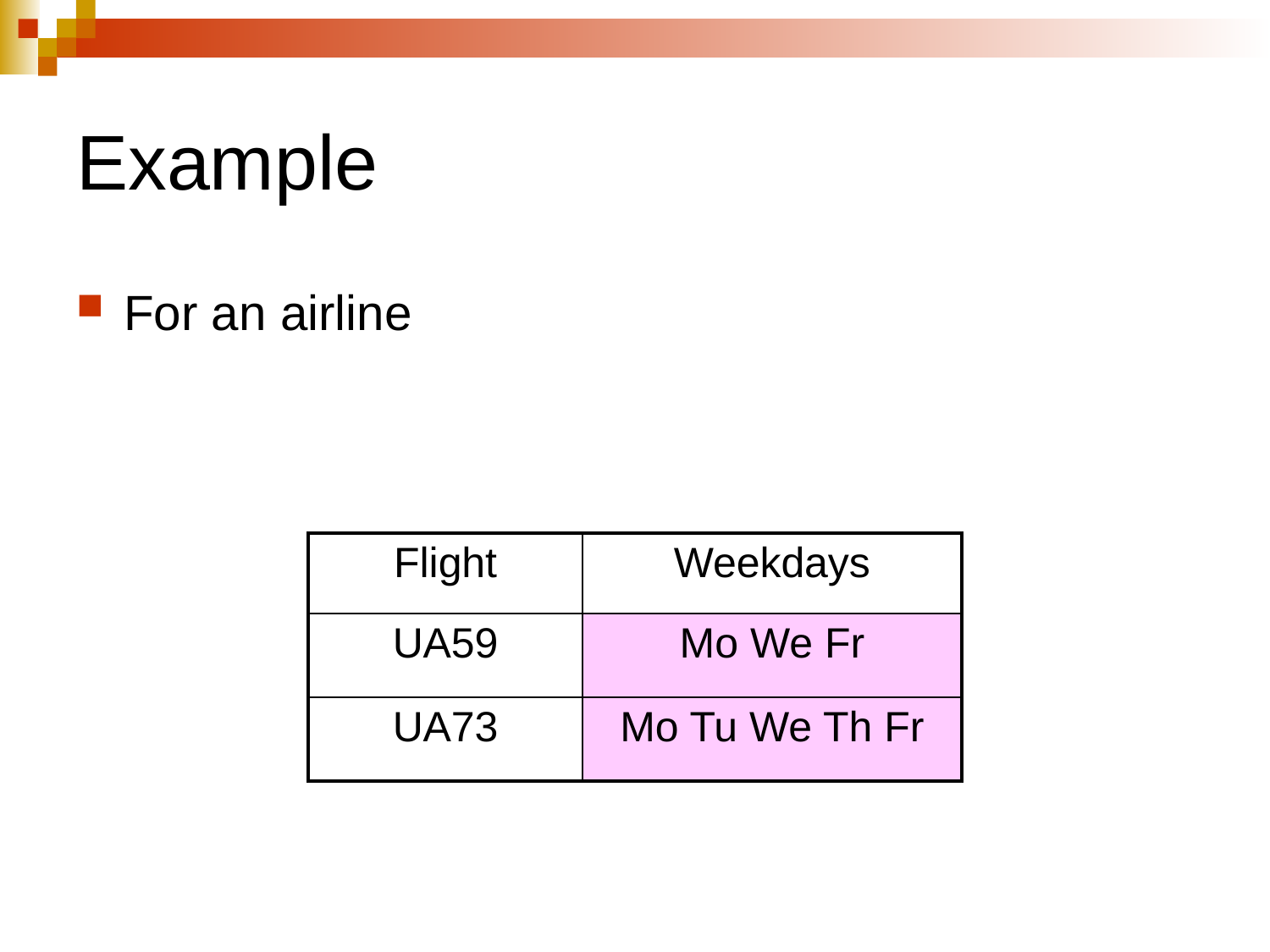

Example
For an airline
| Flight | Weekdays |
| --- | --- |
| UA59 | Mo We Fr |
| UA73 | Mo Tu We Th Fr |